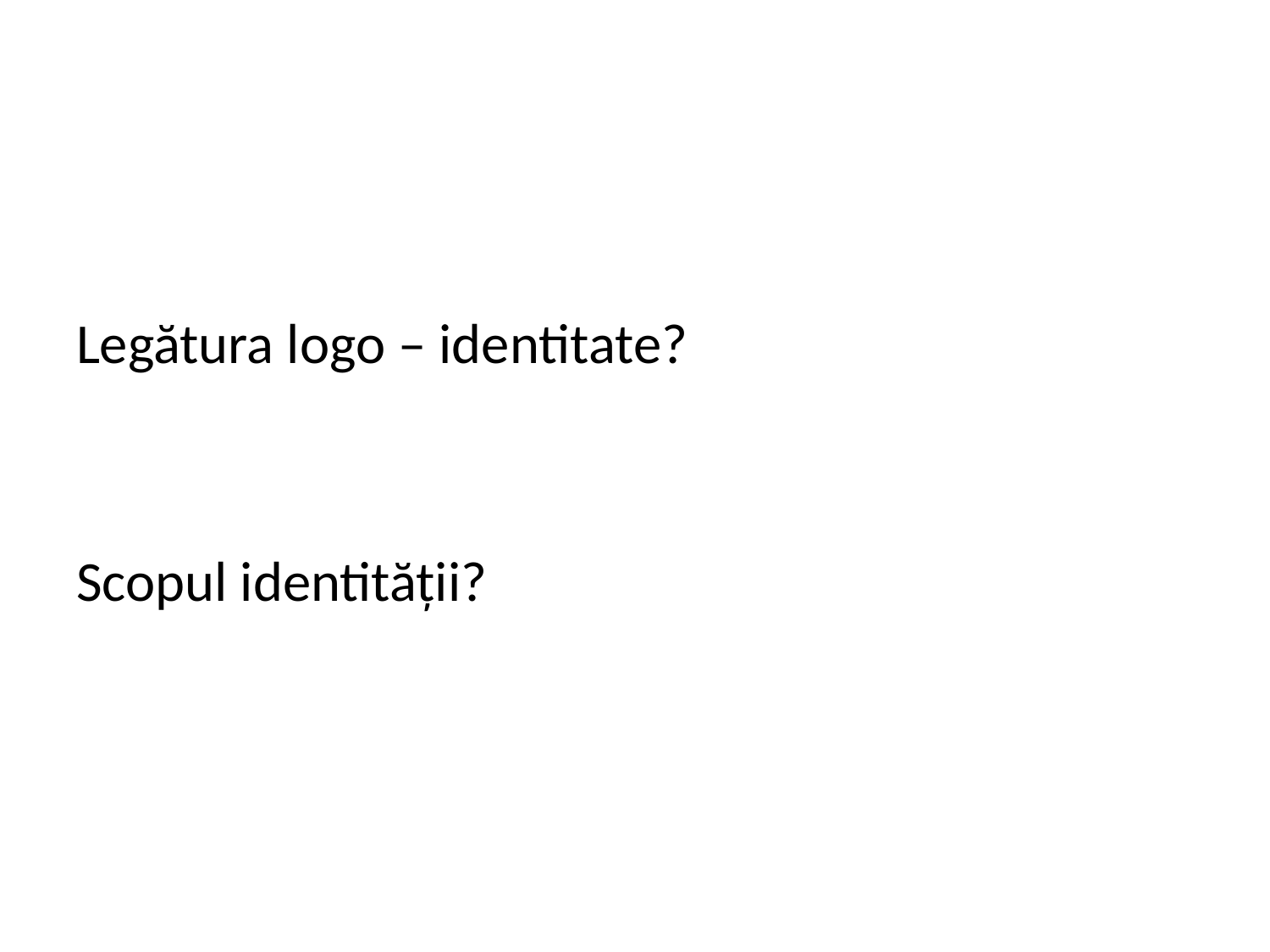

#

Legătura logo – identitate?

Scopul identității?